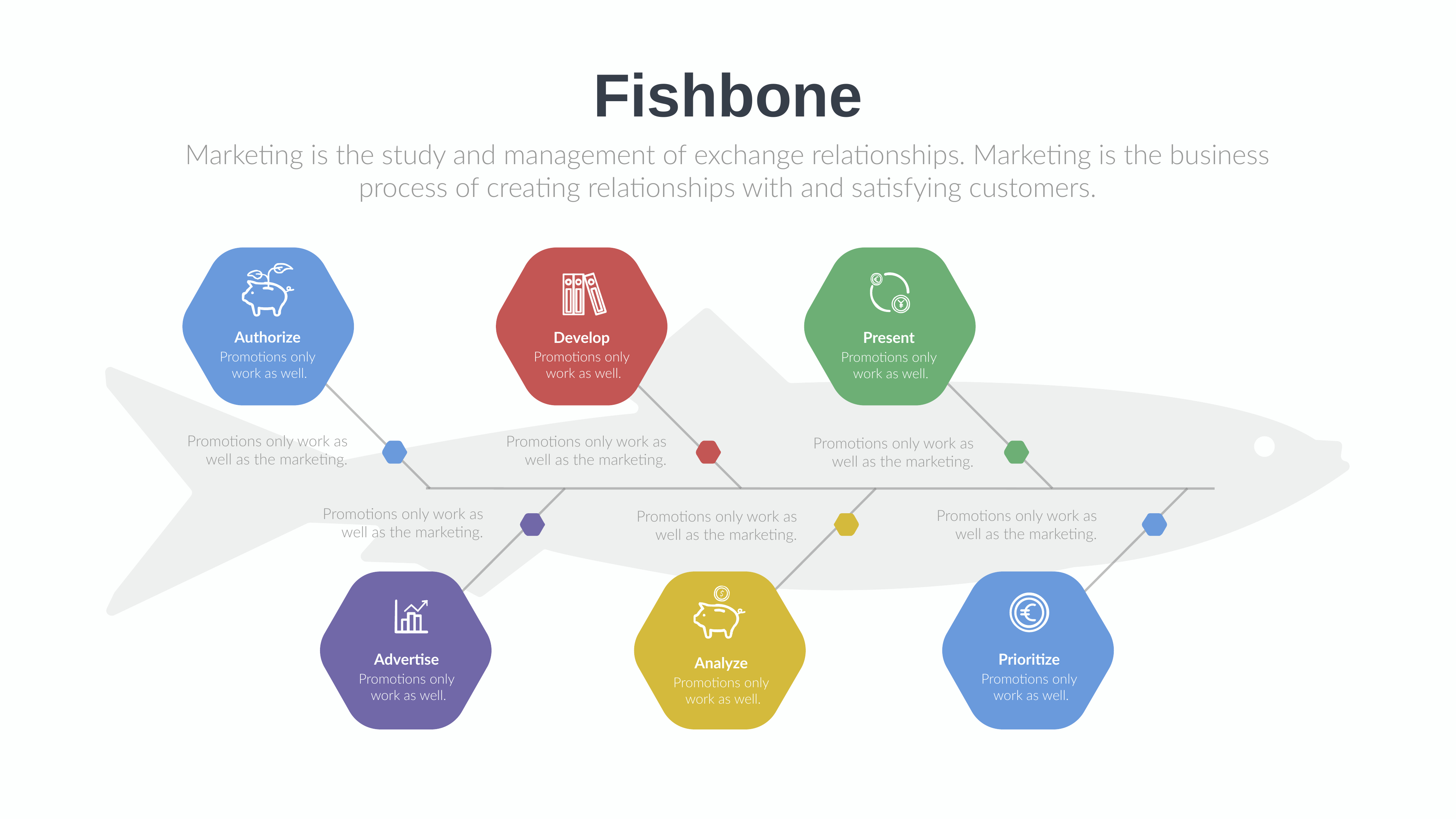

Fishbone
Marketing is the study and management of exchange relationships. Marketing is the business process of creating relationships with and satisfying customers.

Authorize
Promotions only
 work as well.
Develop
Promotions only
 work as well.
Present
Promotions only
 work as well.
Promotions only work as well as the marketing.
Promotions only work as well as the marketing.
Promotions only work as well as the marketing.

Promotions only work as well as the marketing.
Promotions only work as well as the marketing.
Promotions only work as well as the marketing.

Advertise
Promotions only
 work as well.
Prioritize
Promotions only
 work as well.
Analyze
Promotions only
 work as well.